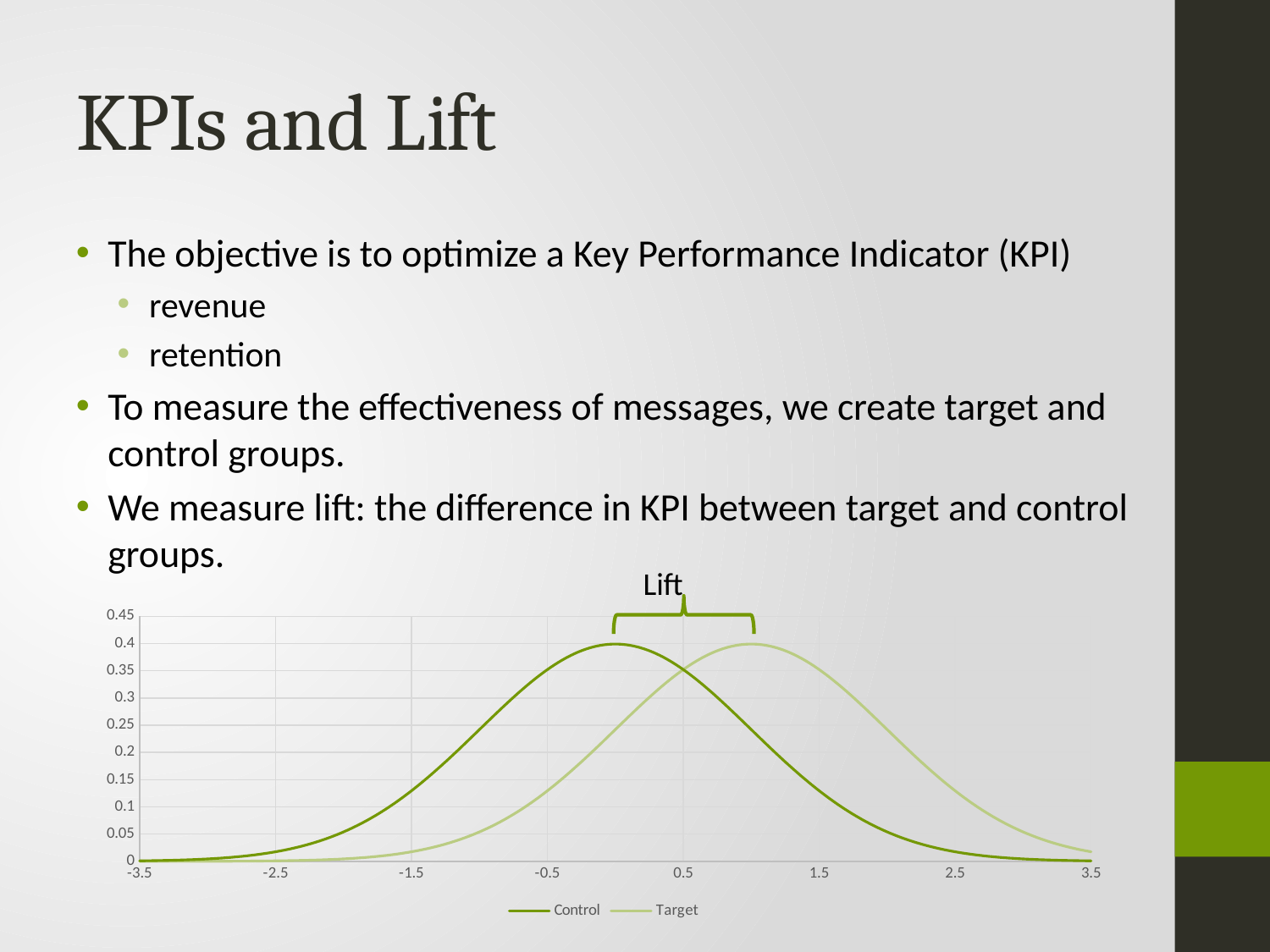

# KPIs and Lift
The objective is to optimize a Key Performance Indicator (KPI)
revenue
retention
To measure the effectiveness of messages, we create target and control groups.
We measure lift: the difference in KPI between target and control groups.
Lift

### Chart

| Category | Control | Target |
|---|---|---|